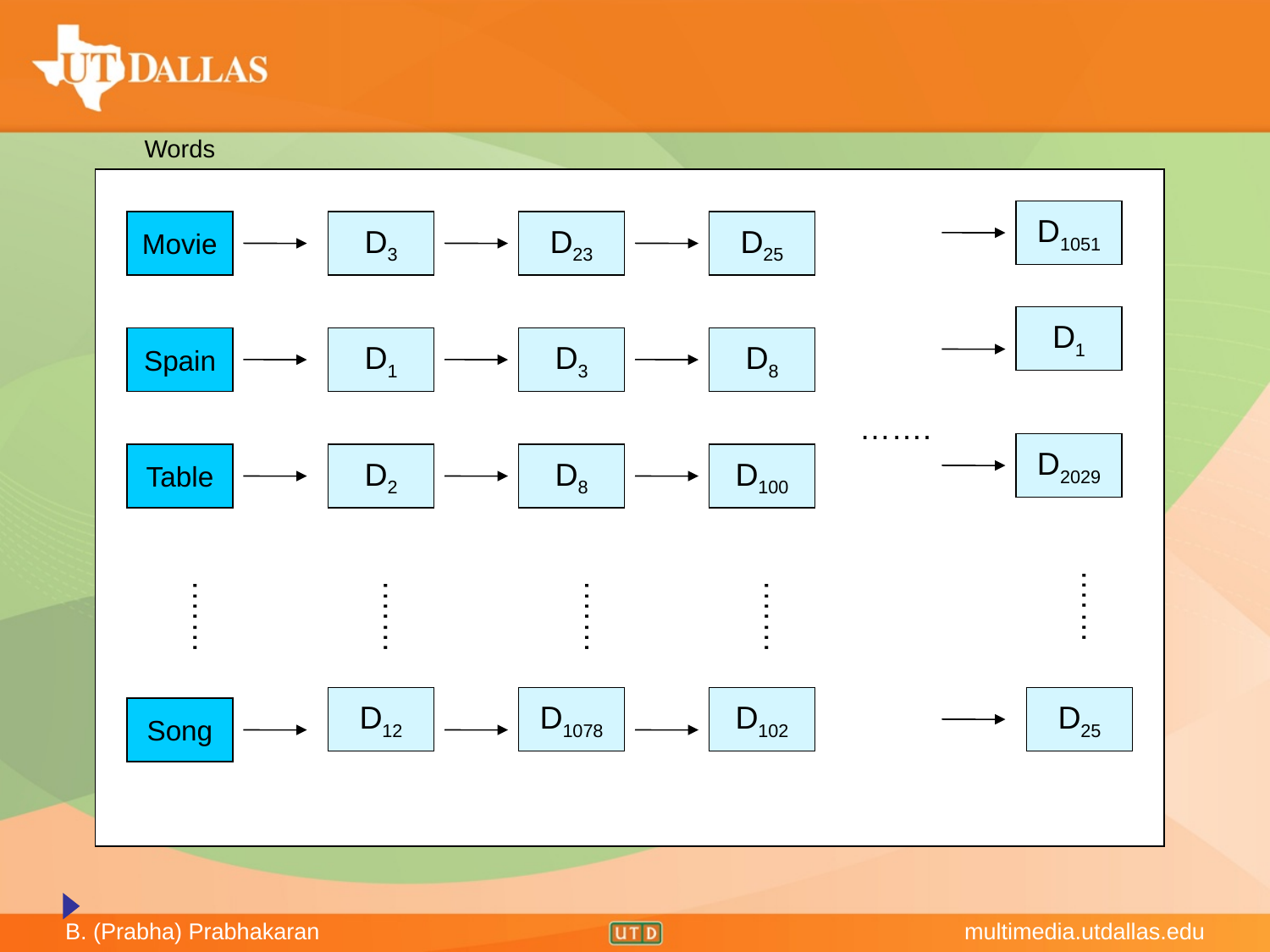

Words

D1051
Movie
D3
D23
D25

D1
Spain
D1
D3
D8

…….
D2029
Table
D2
D8
D100

…….
…….
…….
…….
…….
D12
D1078
D102
D25
Song